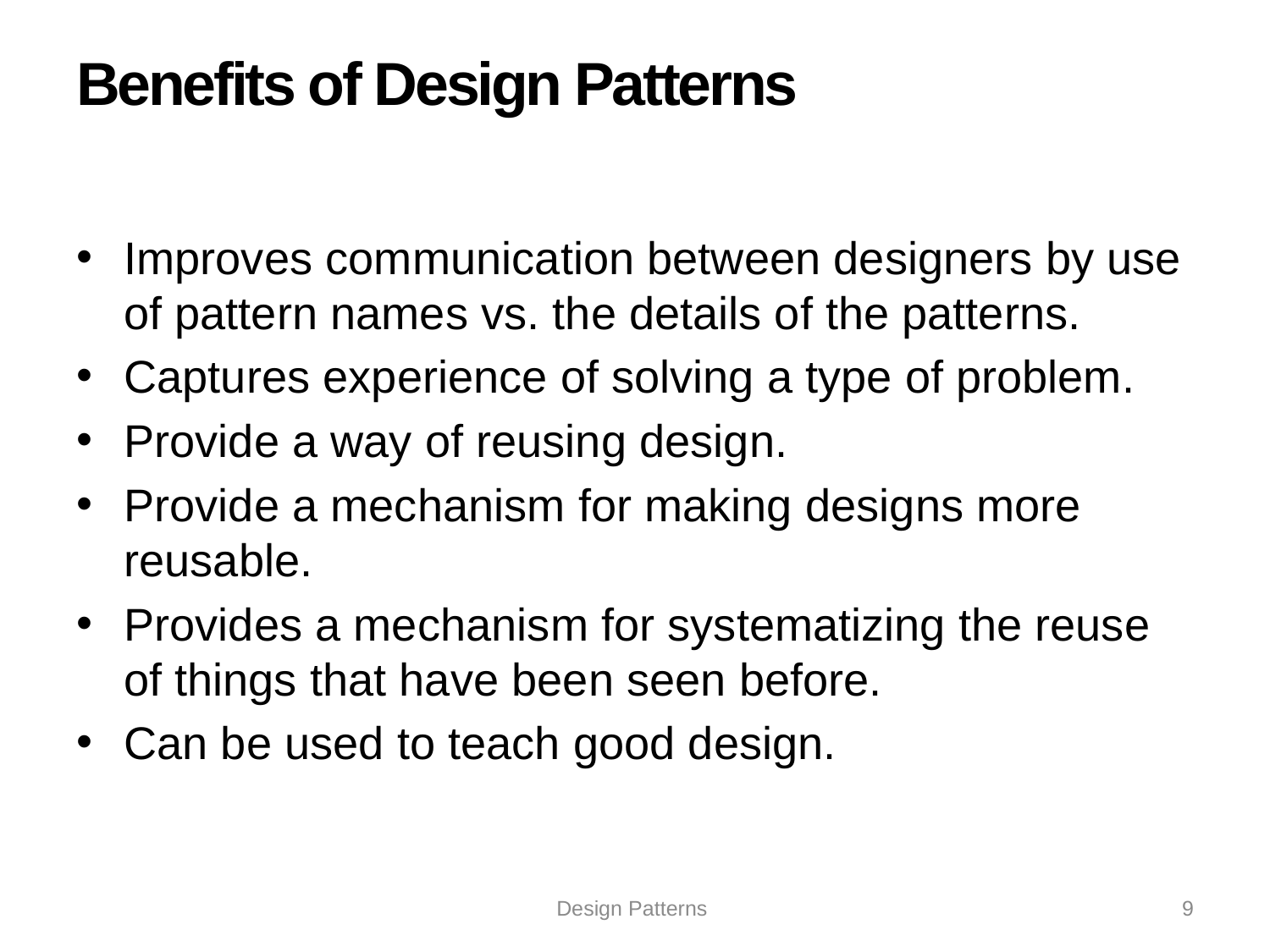

# Benefits of Design Patterns
Improves communication between designers by use of pattern names vs. the details of the patterns.
Captures experience of solving a type of problem.
Provide a way of reusing design.
Provide a mechanism for making designs more reusable.
Provides a mechanism for systematizing the reuse of things that have been seen before.
Can be used to teach good design.

Design Patterns
9